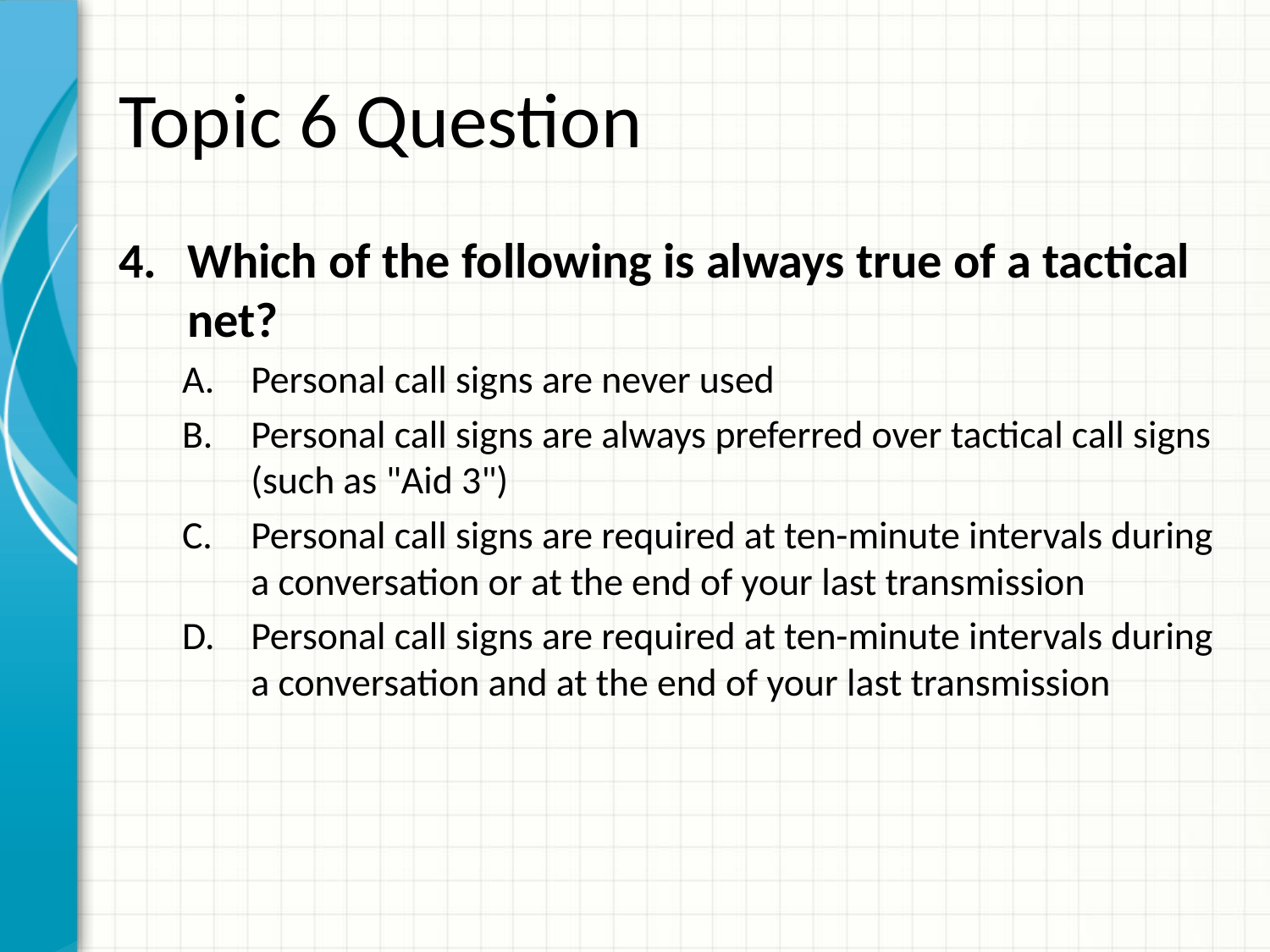

# Topic 6 Question
Which of the following is always true of a tactical net?
Personal call signs are never used
Personal call signs are always preferred over tactical call signs (such as "Aid 3")
Personal call signs are required at ten-minute intervals during a conversation or at the end of your last transmission
Personal call signs are required at ten-minute intervals during a conversation and at the end of your last transmission